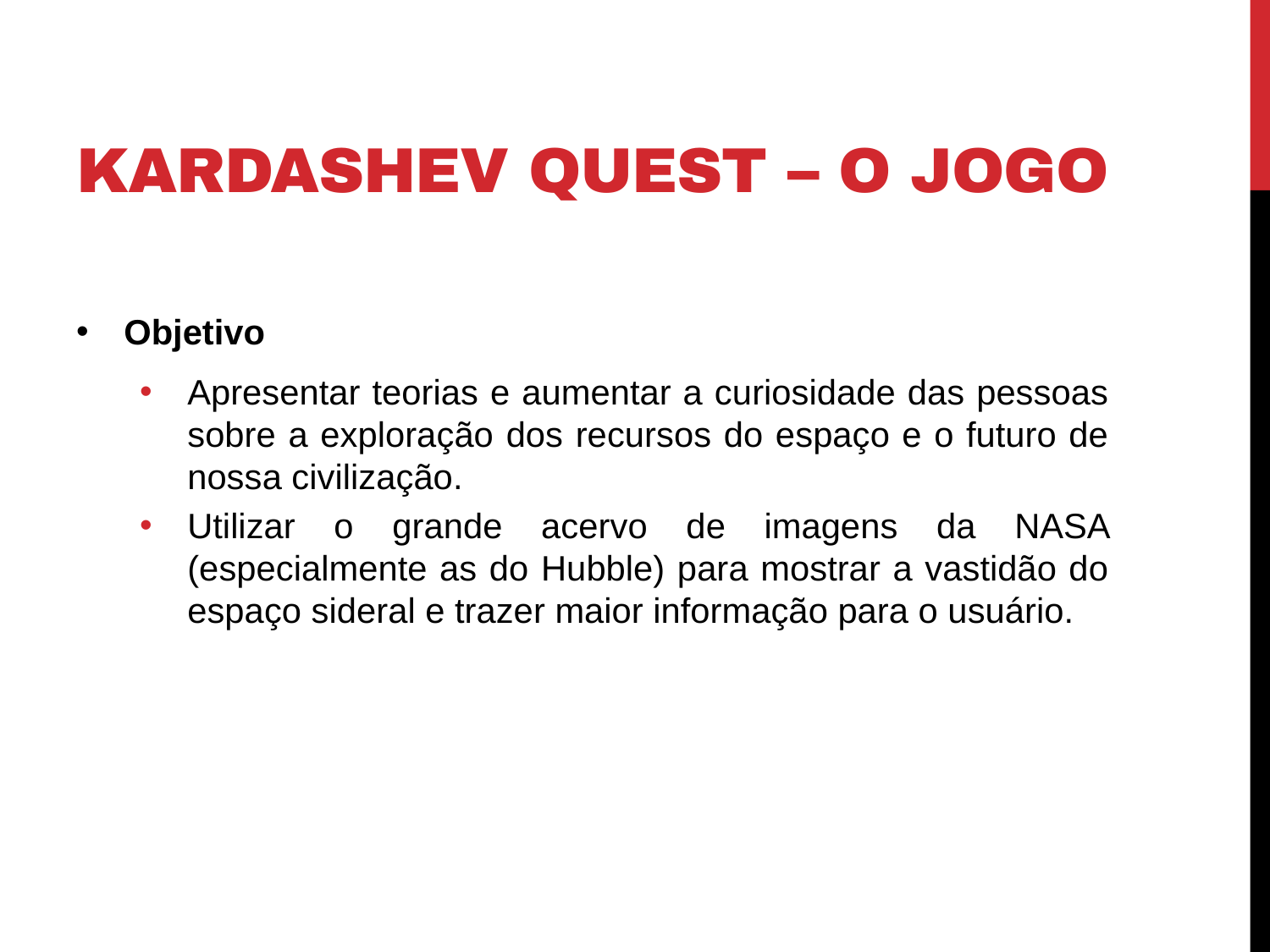

# Kardashev quest – O Jogo

Objetivo
Apresentar teorias e aumentar a curiosidade das pessoas sobre a exploração dos recursos do espaço e o futuro de nossa civilização.
Utilizar o grande acervo de imagens da NASA (especialmente as do Hubble) para mostrar a vastidão do espaço sideral e trazer maior informação para o usuário.